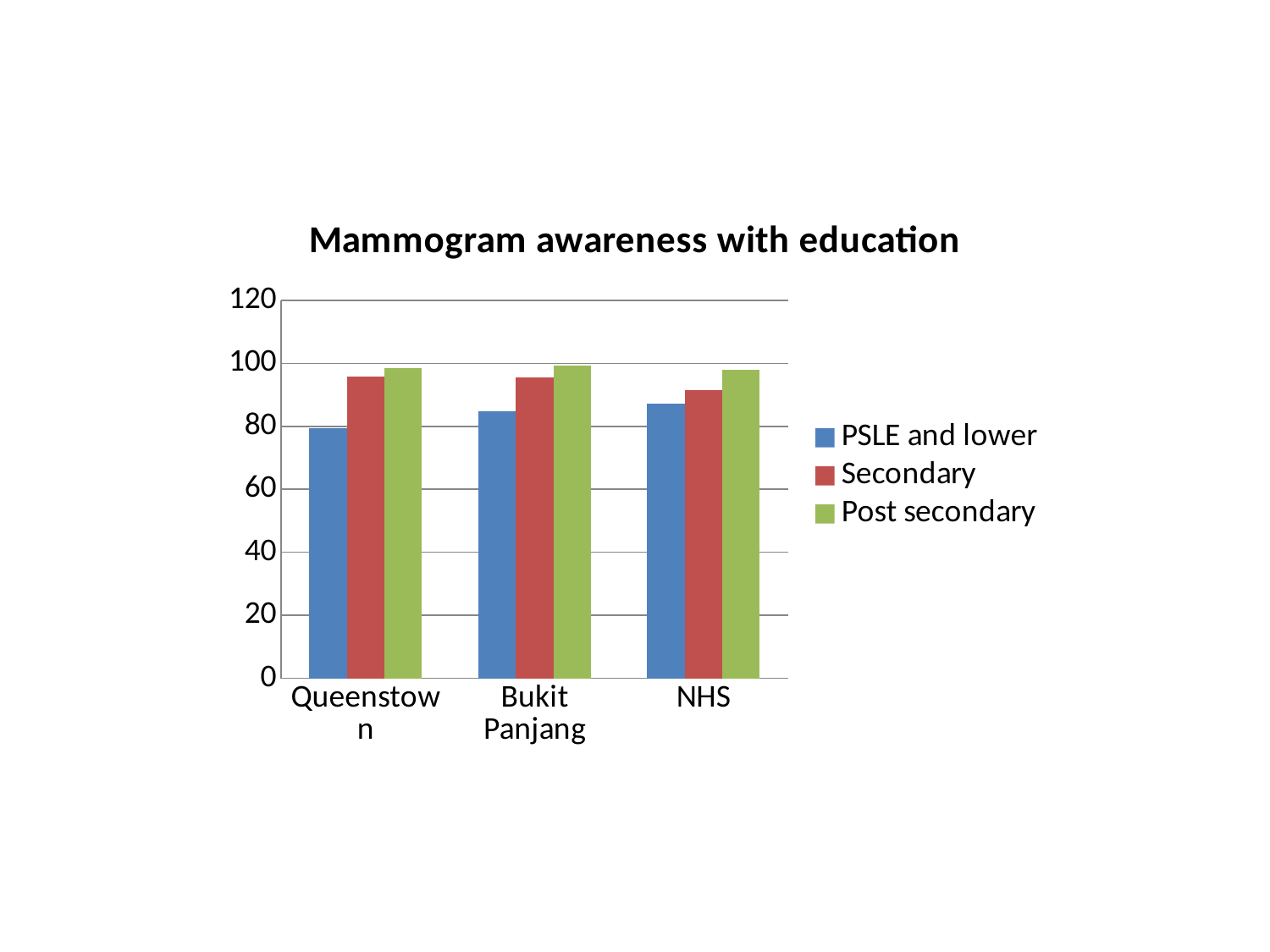

### Chart: Mammogram awareness with education

| Category | PSLE and lower | Secondary | Post secondary |
|---|---|---|---|
| Queenstown | 79.45 | 95.79 | 98.59 |
| Bukit Panjang | 84.63 | 95.41 | 99.16 |
| NHS | 87.2 | 91.6 | 98.0 |